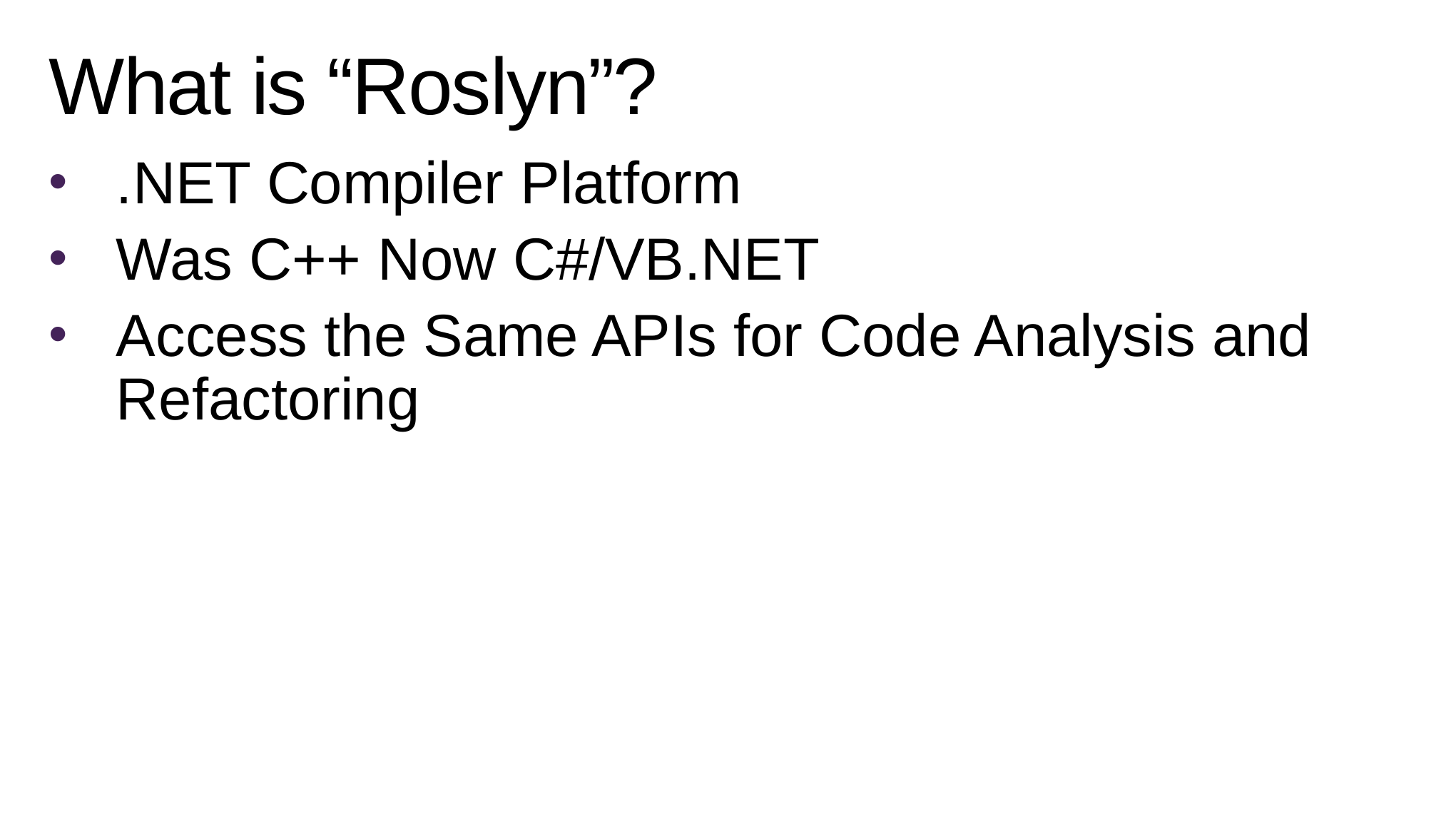

# What is “Roslyn”?
.NET Compiler Platform
Was C++ Now C#/VB.NET
Access the Same APIs for Code Analysis and Refactoring